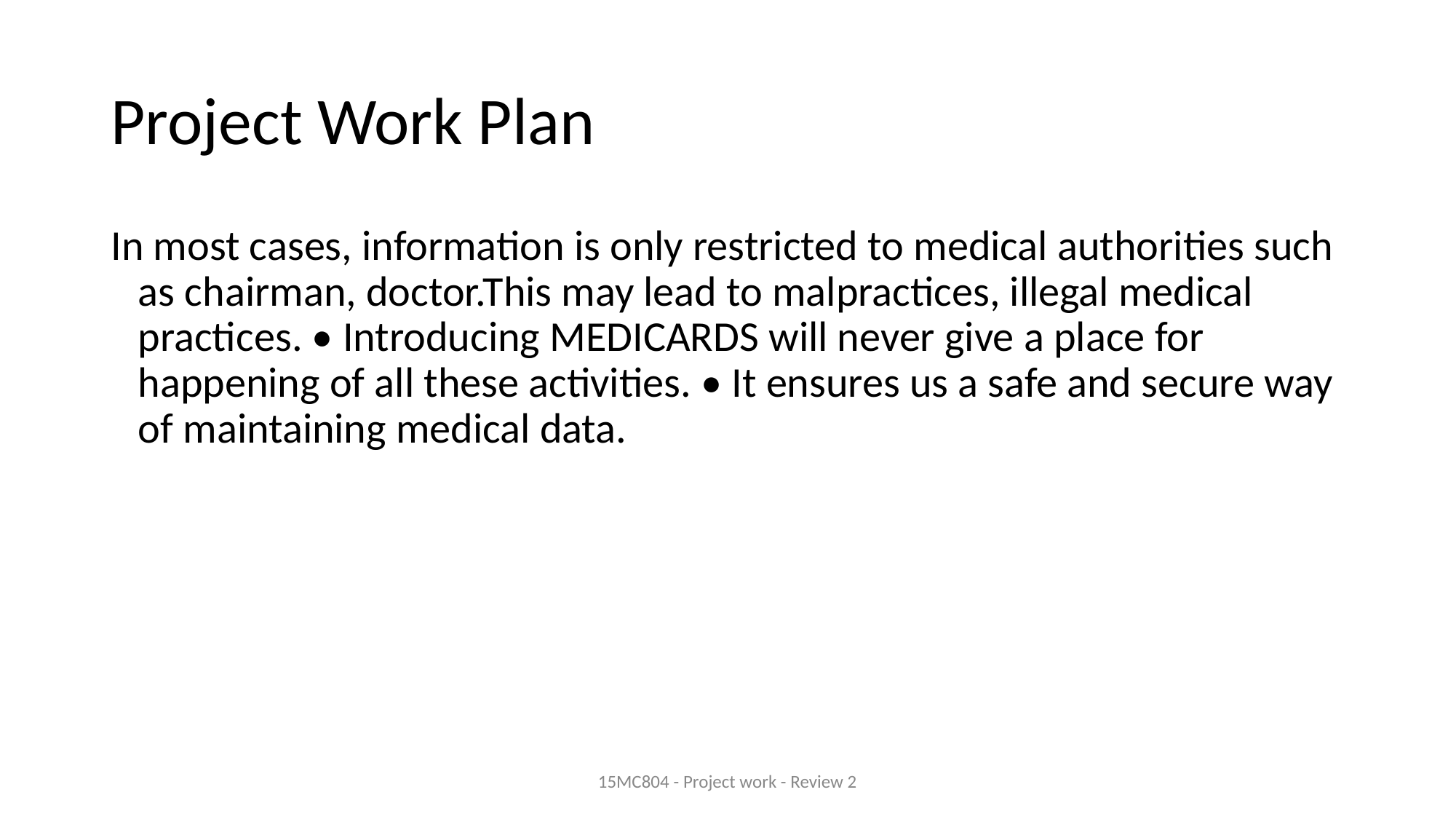

# Project Work Plan
In most cases, information is only restricted to medical authorities such as chairman, doctor.This may lead to malpractices, illegal medical practices. • Introducing MEDICARDS will never give a place for happening of all these activities. • It ensures us a safe and secure way of maintaining medical data.
15MC804 - Project work - Review 2